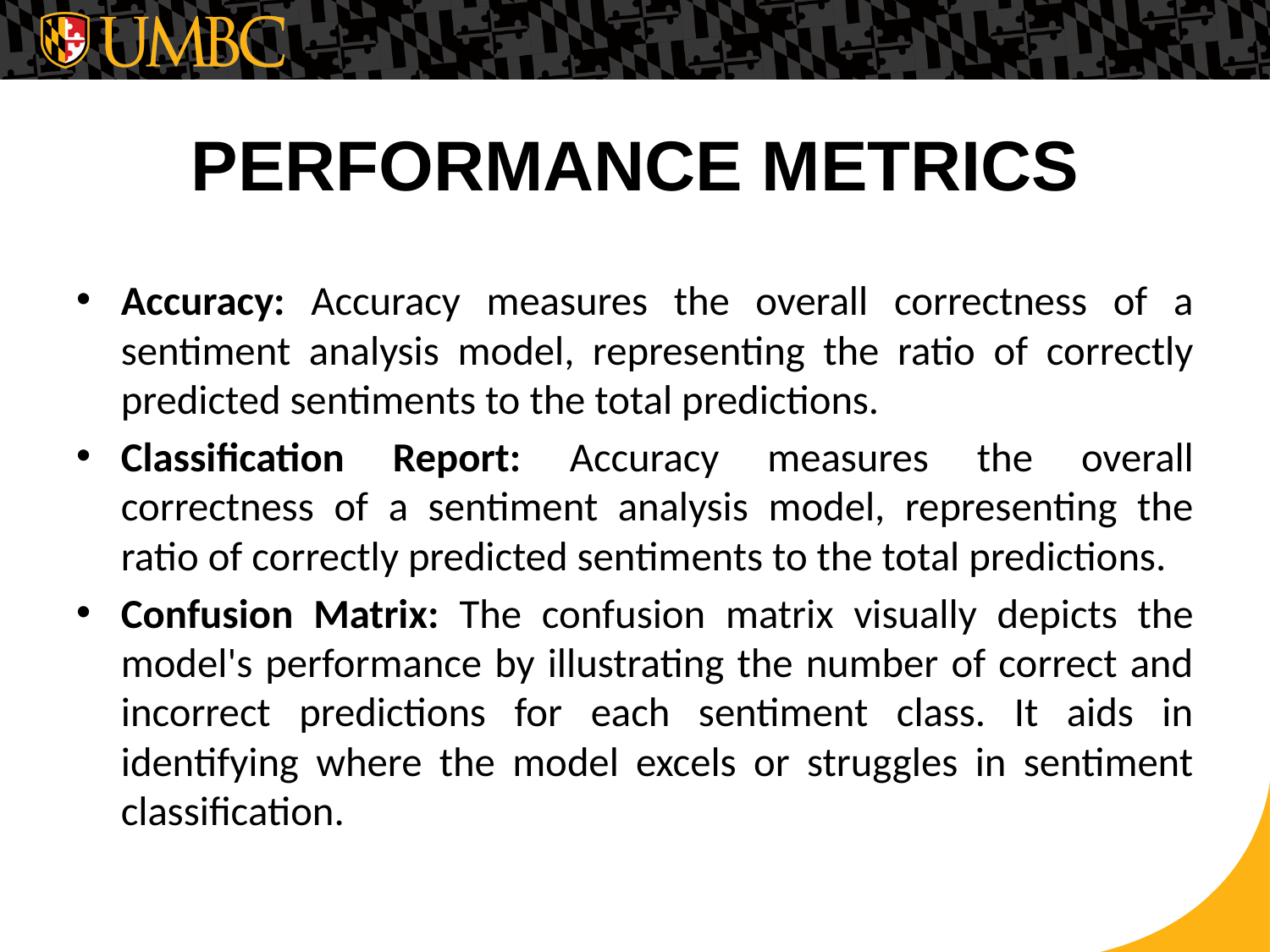

# PERFORMANCE METRICS
Accuracy: Accuracy measures the overall correctness of a sentiment analysis model, representing the ratio of correctly predicted sentiments to the total predictions.
Classification Report: Accuracy measures the overall correctness of a sentiment analysis model, representing the ratio of correctly predicted sentiments to the total predictions.
Confusion Matrix: The confusion matrix visually depicts the model's performance by illustrating the number of correct and incorrect predictions for each sentiment class. It aids in identifying where the model excels or struggles in sentiment classification.